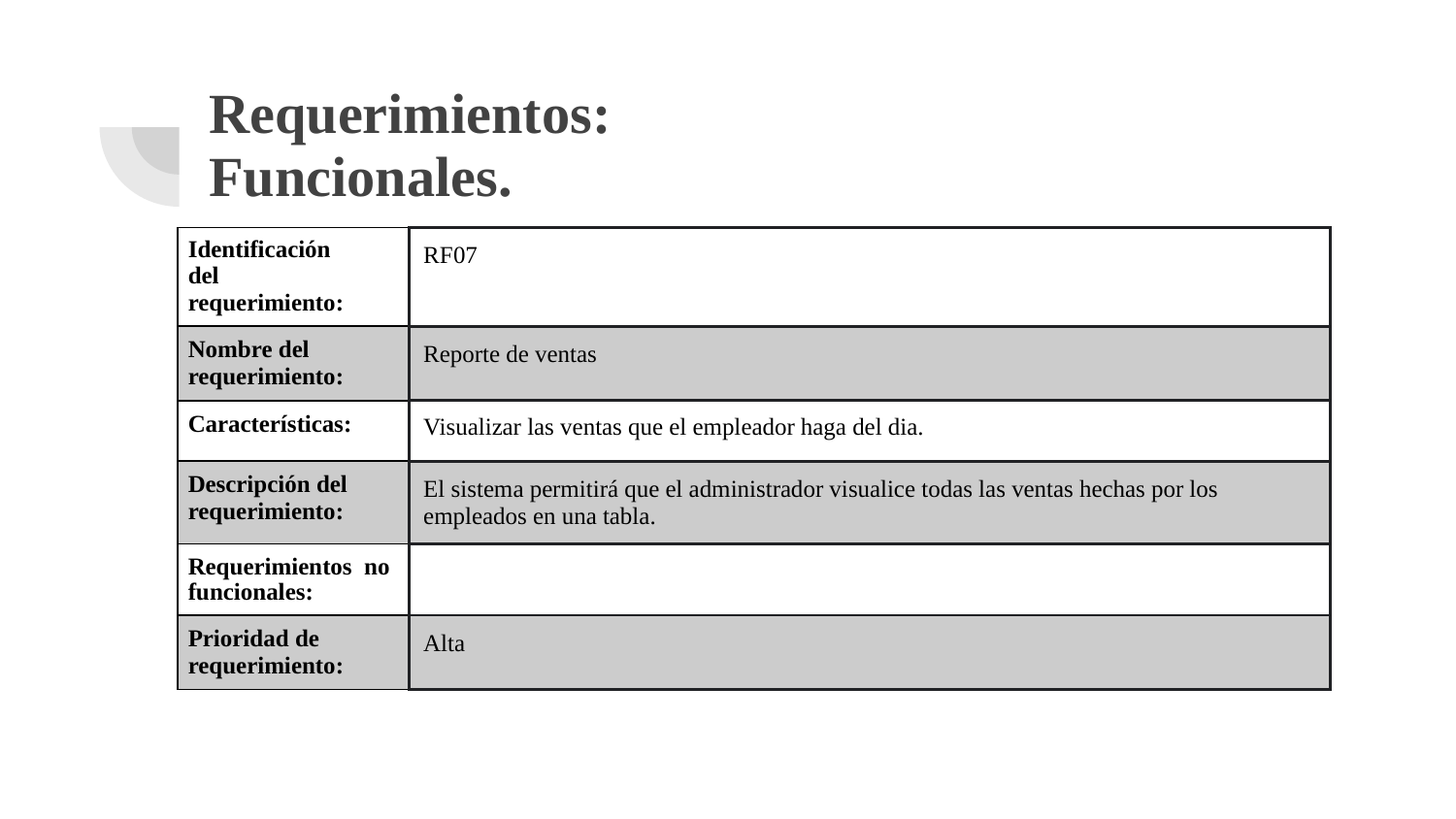

# Requerimientos:
Funcionales.
| Identificación del requerimiento: | RF07 |
| --- | --- |
| Nombre del requerimiento: | Reporte de ventas |
| Características: | Visualizar las ventas que el empleador haga del dia. |
| Descripción del requerimiento: | El sistema permitirá que el administrador visualice todas las ventas hechas por los empleados en una tabla. |
| Requerimientos no funcionales: |  |
| Prioridad de requerimiento: | Alta |